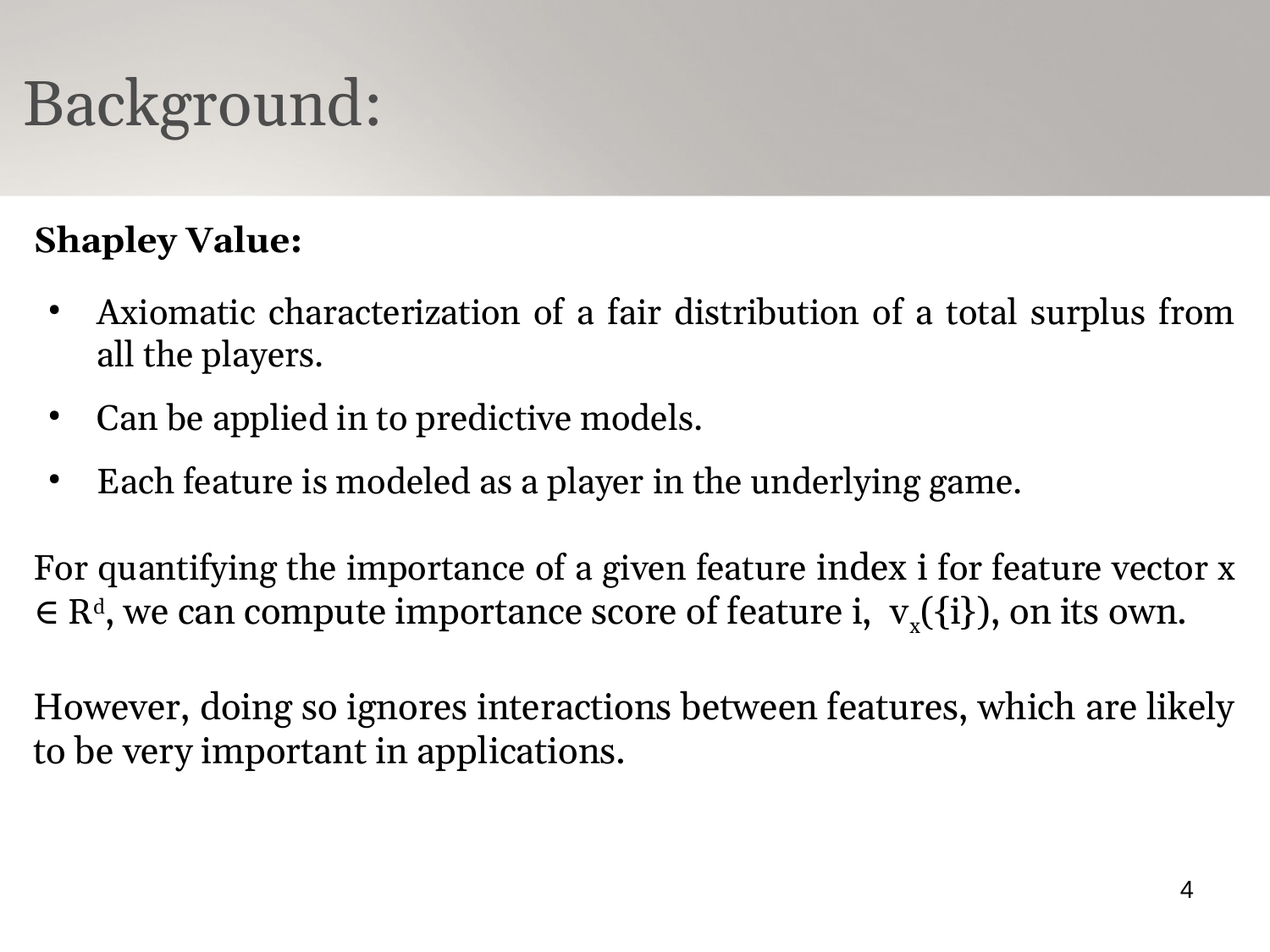

Background:
Shapley Value:

Axiomatic characterization of a fair distribution of a total surplus from all the players.

Can be applied in to predictive models.

Each feature is modeled as a player in the underlying game.

For quantifying the importance of a given feature index i for feature vector x ∈ Rd, we can compute importance score of feature i,  vx({i}), on its own.

However, doing so ignores interactions between features, which are likely to be very important in applications.
4